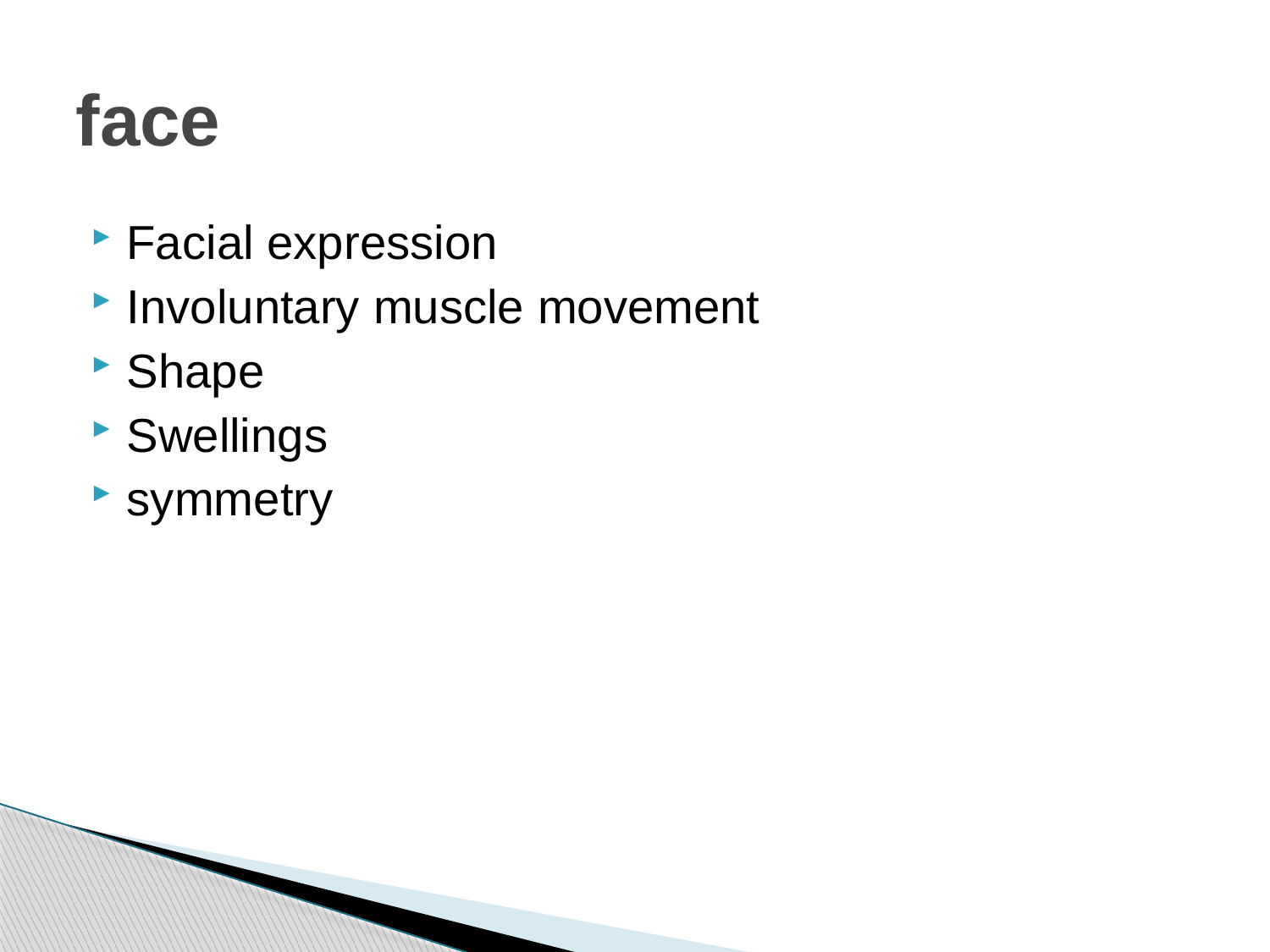

# face
Facial expression
Involuntary muscle movement
Shape
Swellings
symmetry